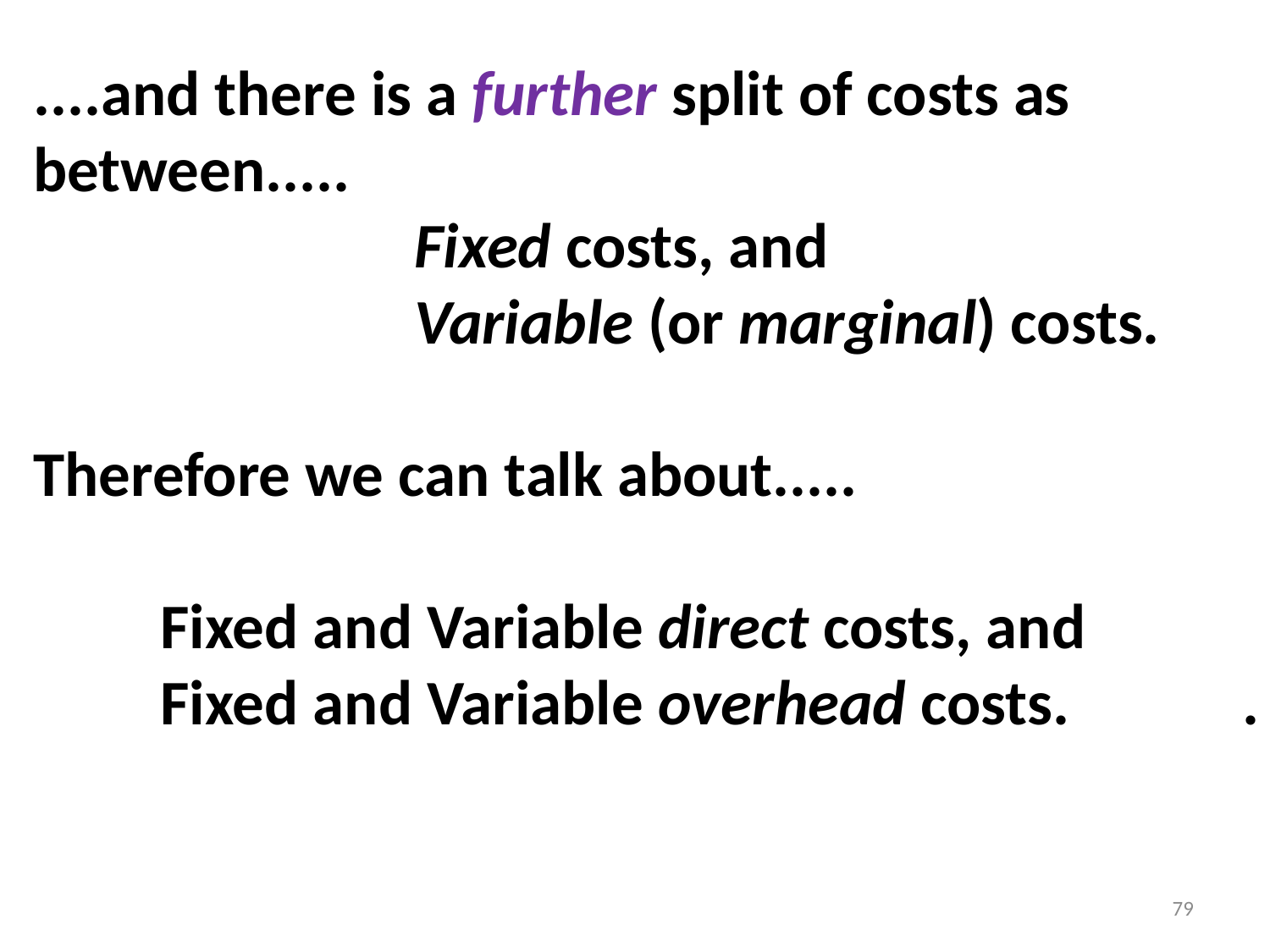

....and there is a further split of costs as
between.....
 			Fixed costs, and
			Variable (or marginal) costs.

Therefore we can talk about.....

	Fixed and Variable direct costs, and
	Fixed and Variable overhead costs.            .
79